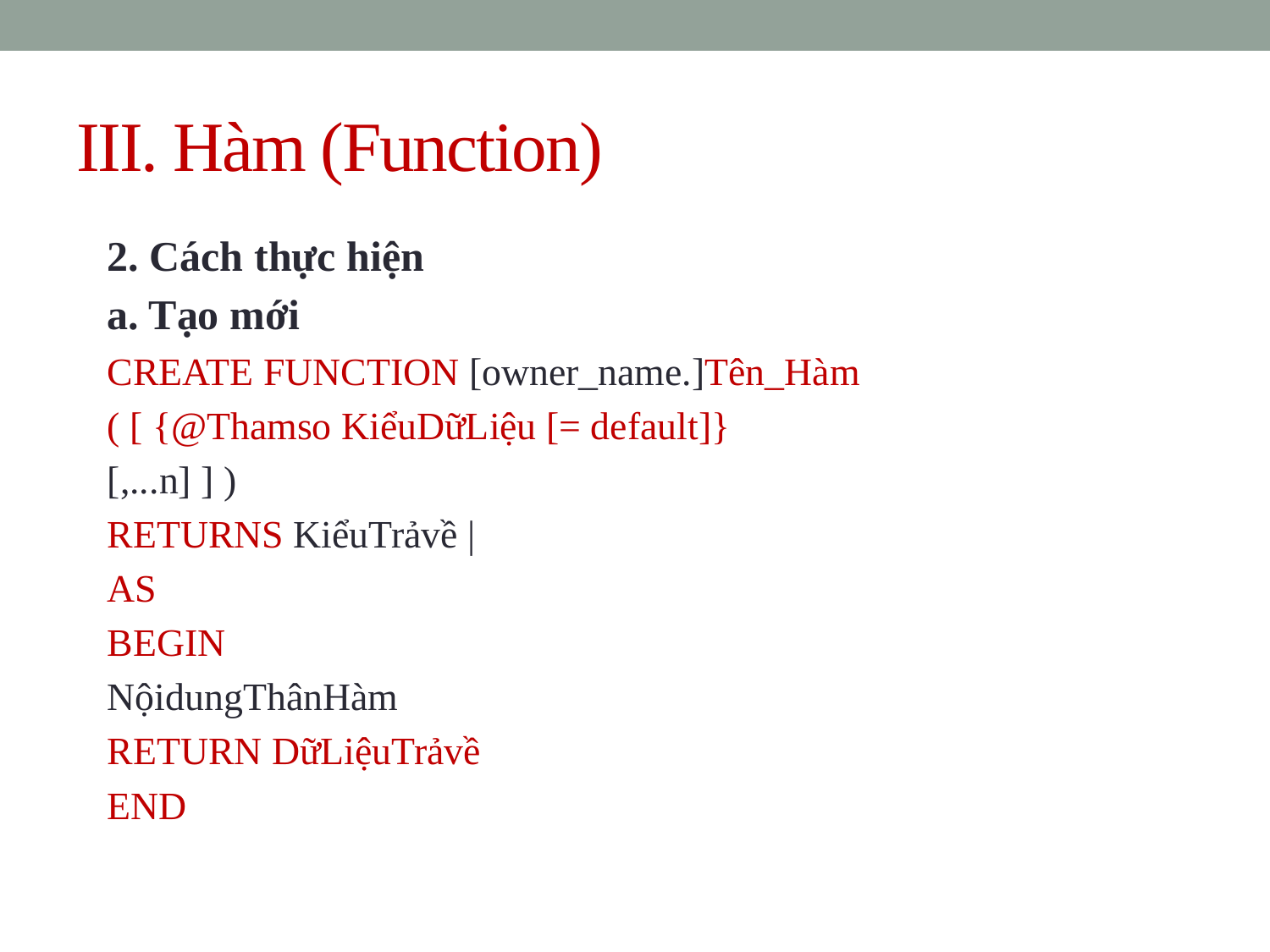

# III. Hàm (Function)
2. Cách thực hiện
a. Tạo mới
CREATE FUNCTION [owner_name.]Tên_Hàm
( [ {@Thamso KiểuDữLiệu [= default]}
[,...n] ] )
RETURNS KiểuTrảvề |
AS
BEGIN
NộidungThânHàm
RETURN DữLiệuTrảvề
END